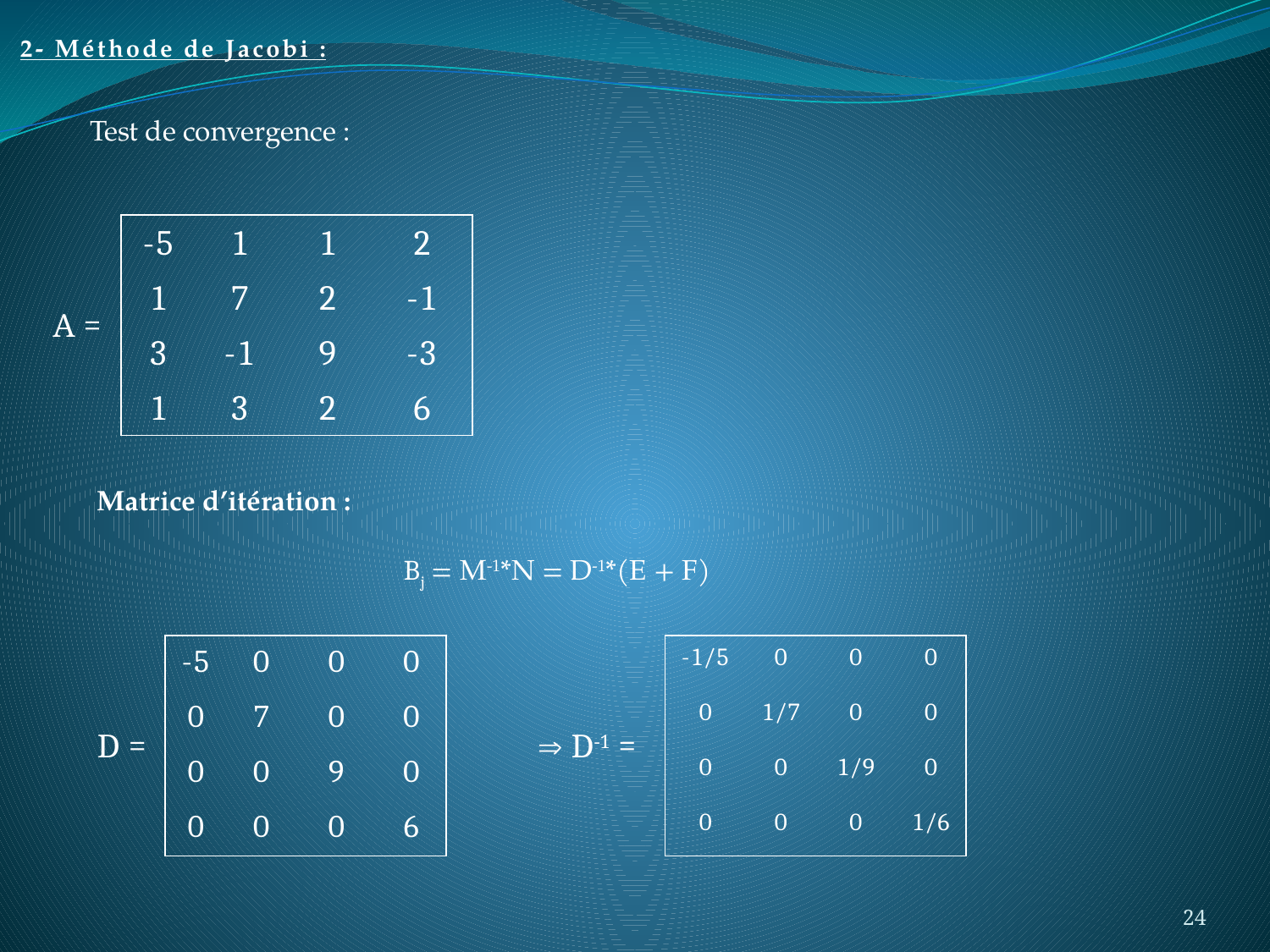

2- Méthode de Jacobi :
Test de convergence :
| -5 | 1 | 1 | 2 |
| --- | --- | --- | --- |
| 1 | 7 | 2 | -1 |
| 3 | -1 | 9 | -3 |
| 1 | 3 | 2 | 6 |
A =
Matrice d’itération :
Bj = M-1*N = D-1*(E + F)
| -5 | 0 | 0 | 0 |
| --- | --- | --- | --- |
| 0 | 7 | 0 | 0 |
| 0 | 0 | 9 | 0 |
| 0 | 0 | 0 | 6 |
| -1/5 | 0 | 0 | 0 |
| --- | --- | --- | --- |
| 0 | 1/7 | 0 | 0 |
| 0 | 0 | 1/9 | 0 |
| 0 | 0 | 0 | 1/6 |
⇒ D-1 =
D =
24